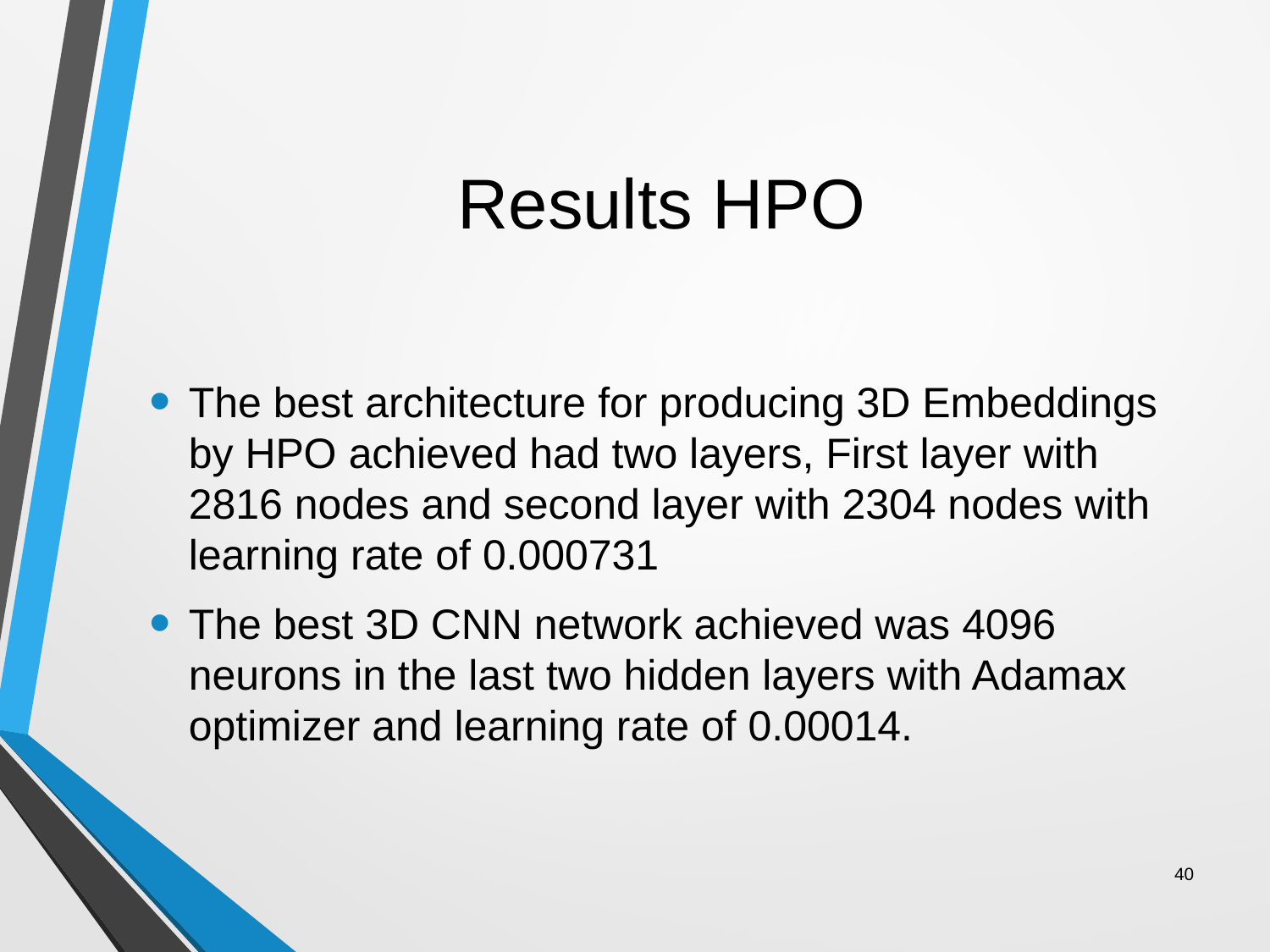

# Results HPO
The best architecture for producing 3D Embeddings by HPO achieved had two layers, First layer with 2816 nodes and second layer with 2304 nodes with learning rate of 0.000731
The best 3D CNN network achieved was 4096 neurons in the last two hidden layers with Adamax optimizer and learning rate of 0.00014.
40